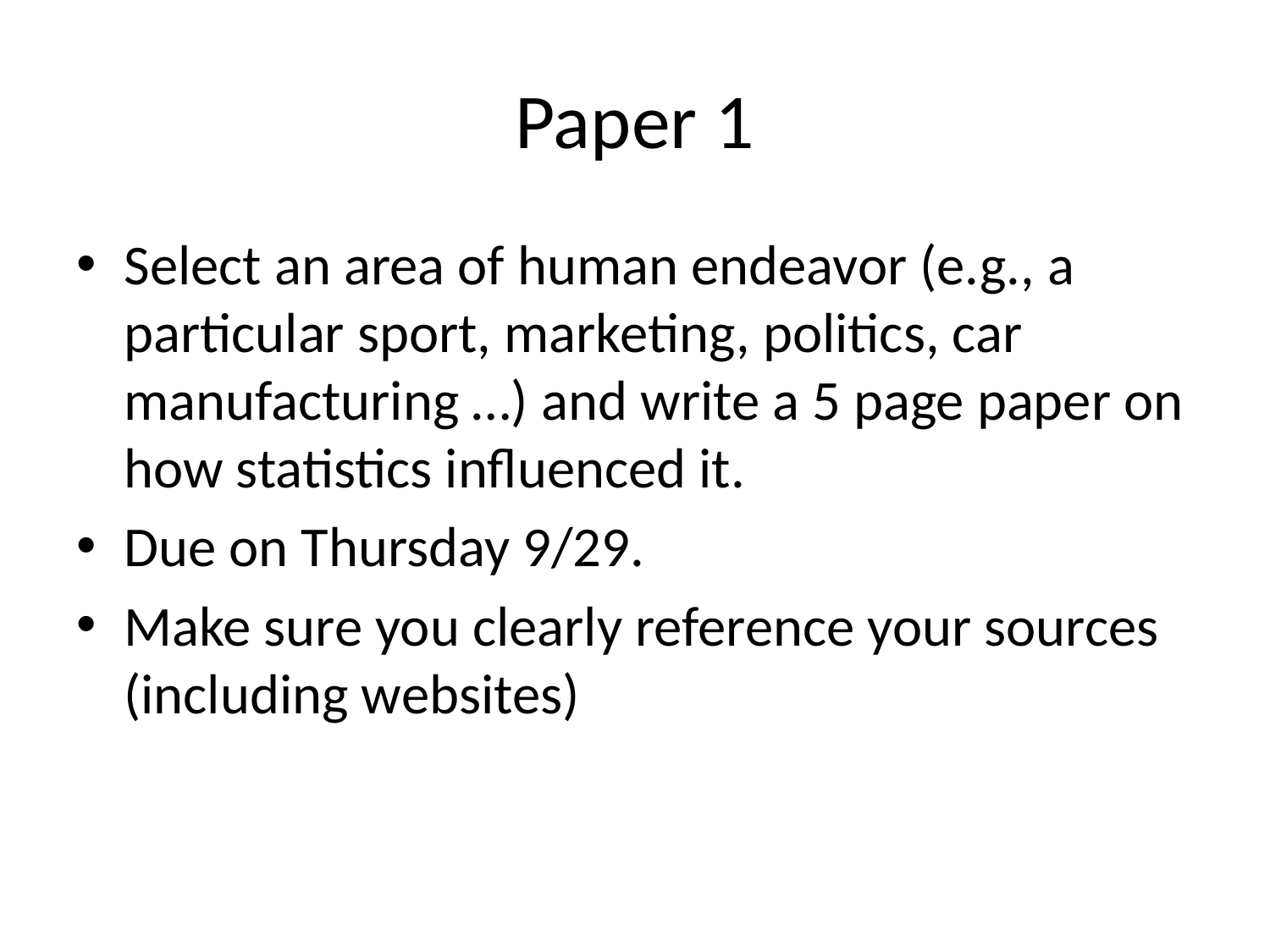

# Paper 1
Select an area of human endeavor (e.g., a particular sport, marketing, politics, car manufacturing …) and write a 5 page paper on how statistics influenced it.
Due on Thursday 9/29.
Make sure you clearly reference your sources (including websites)